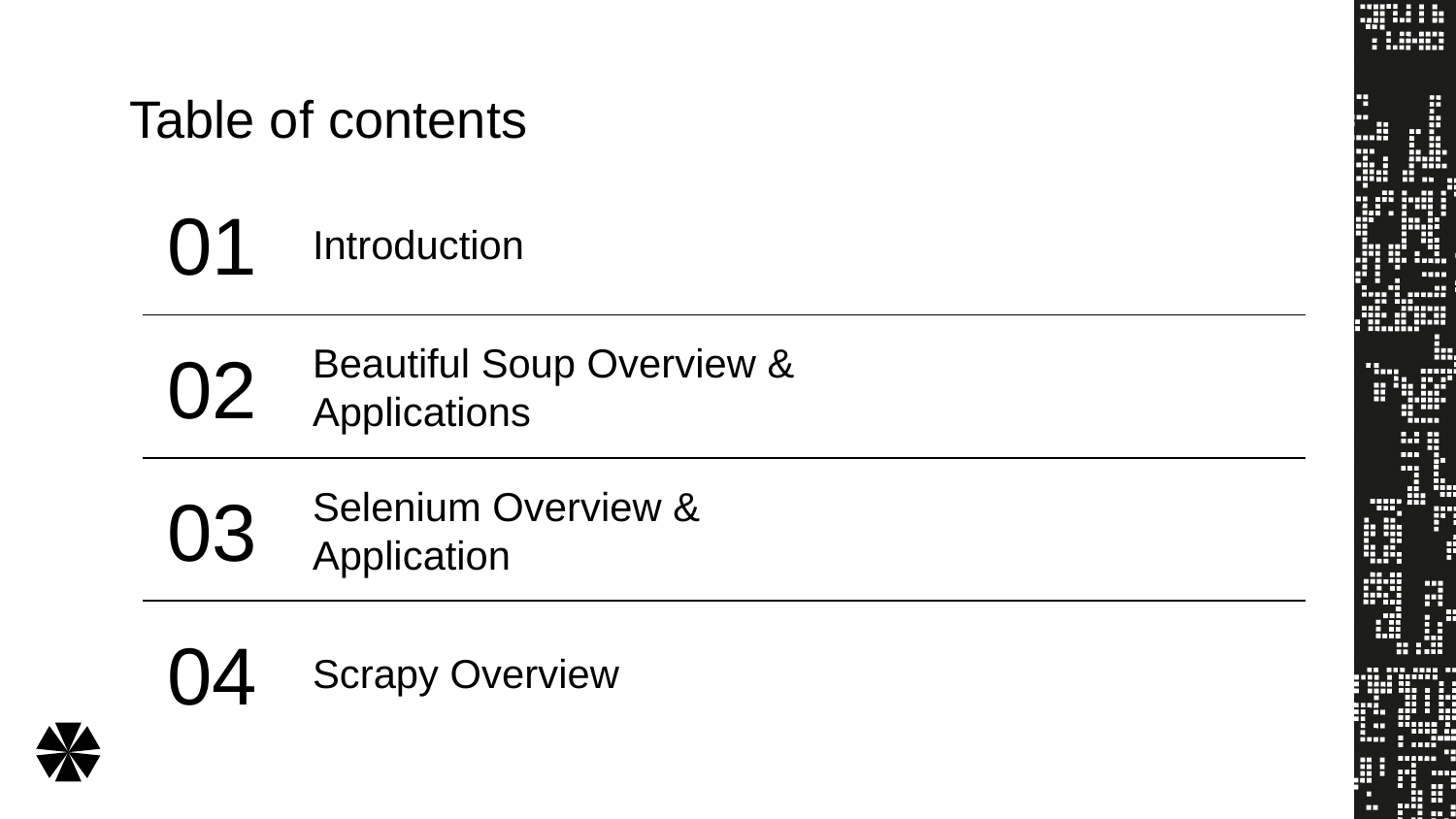

# Table of contents
01
Introduction
02
Beautiful Soup Overview & Applications
03
Selenium Overview & Application
04
Scrapy Overview